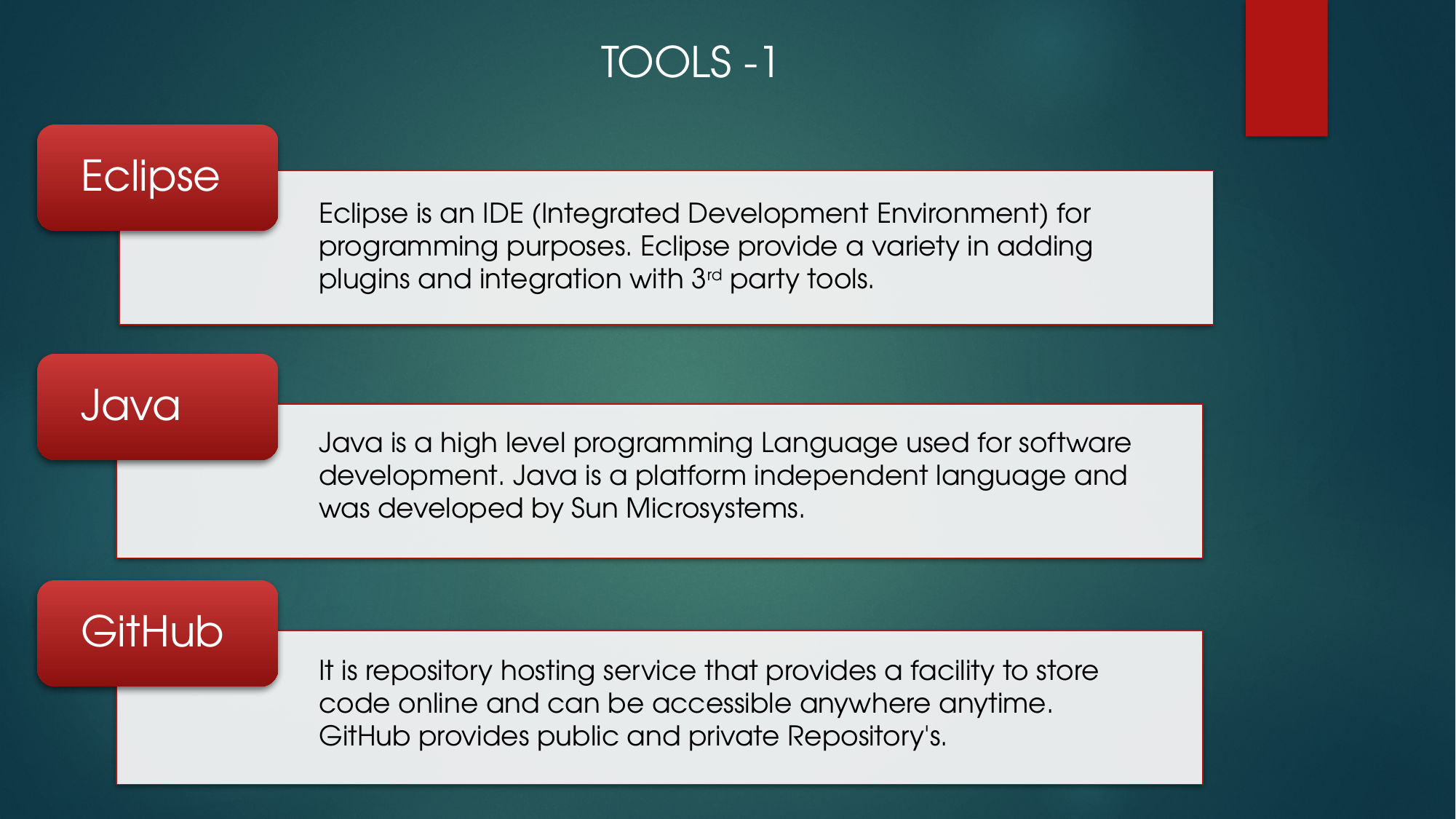

Eclipse
TOOLS -1
Eclipse is an IDE (Integrated Development Environment) for programming purposes. Eclipse provide a variety in adding plugins and integration with 3rd party tools.
Java
Java is a high level programming Language used for software development. Java is a platform independent language and was developed by Sun Microsystems.
GitHub
It is repository hosting service that provides a facility to store code online and can be accessible anywhere anytime.
GitHub provides public and private Repository's.